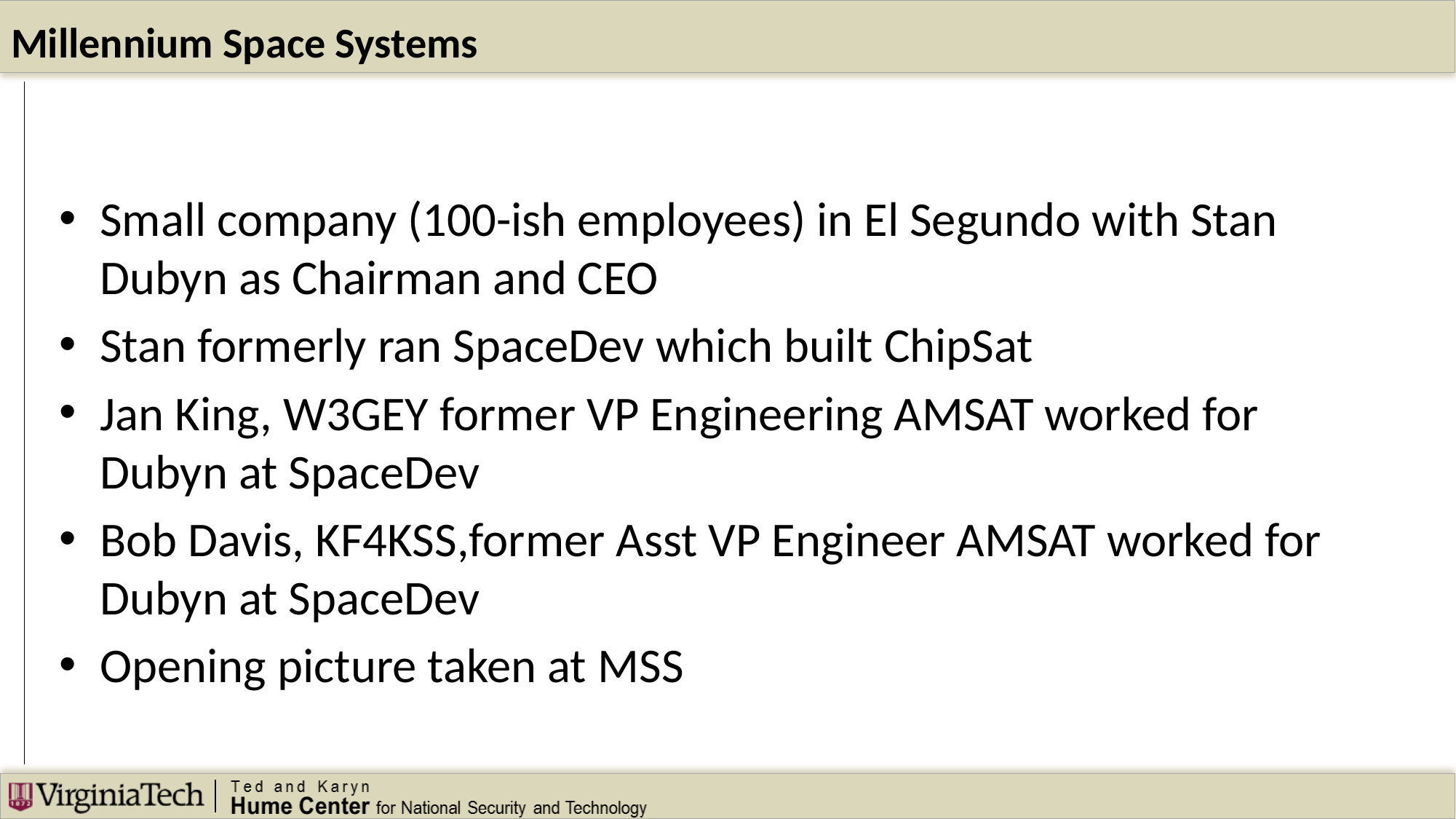

# Millennium Space Systems
Small company (100-ish employees) in El Segundo with Stan Dubyn as Chairman and CEO
Stan formerly ran SpaceDev which built ChipSat
Jan King, W3GEY former VP Engineering AMSAT worked for Dubyn at SpaceDev
Bob Davis, KF4KSS,former Asst VP Engineer AMSAT worked for Dubyn at SpaceDev
Opening picture taken at MSS